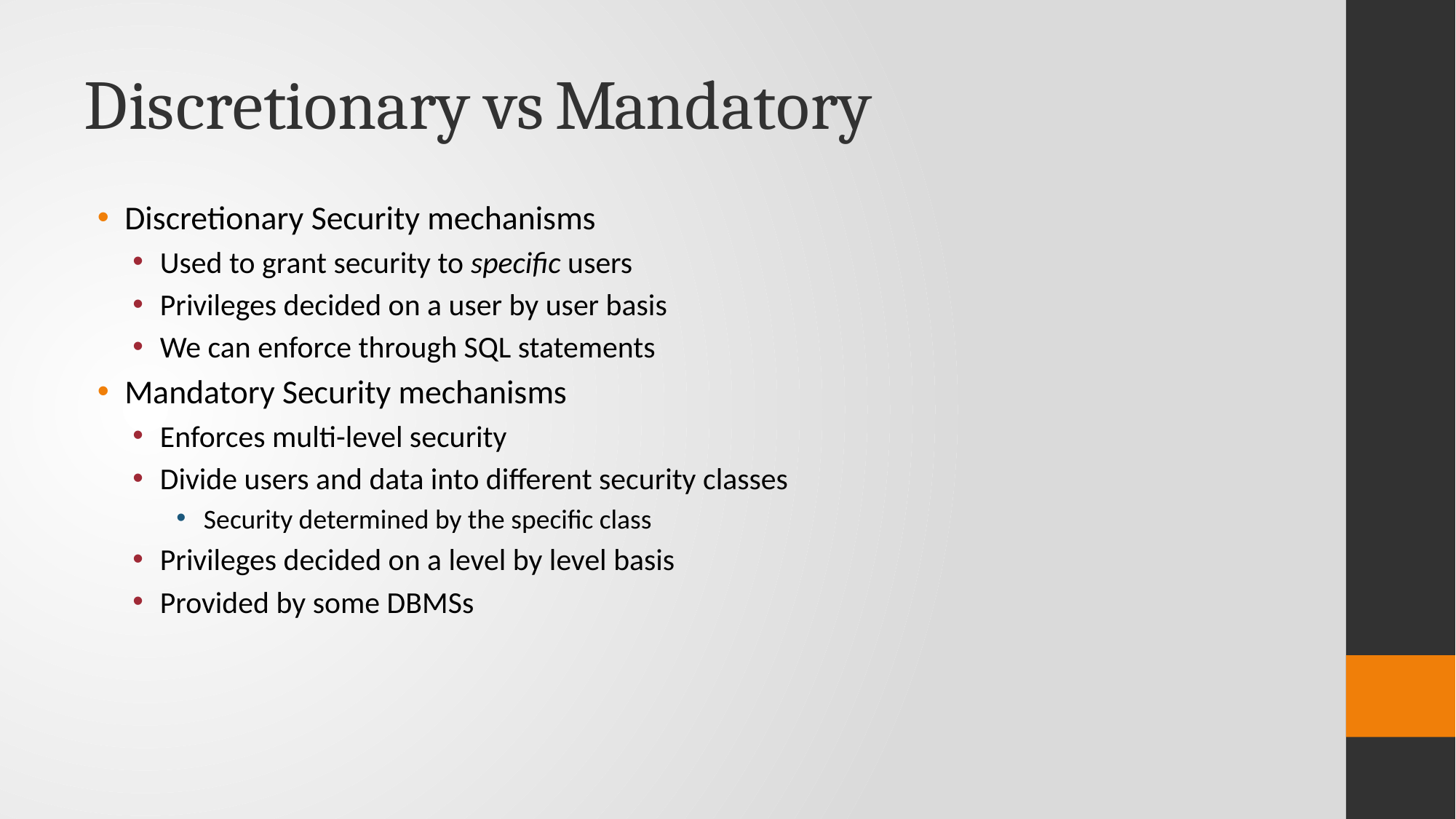

# Discretionary vs Mandatory
Discretionary Security mechanisms
Used to grant security to specific users
Privileges decided on a user by user basis
We can enforce through SQL statements
Mandatory Security mechanisms
Enforces multi-level security
Divide users and data into different security classes
Security determined by the specific class
Privileges decided on a level by level basis
Provided by some DBMSs